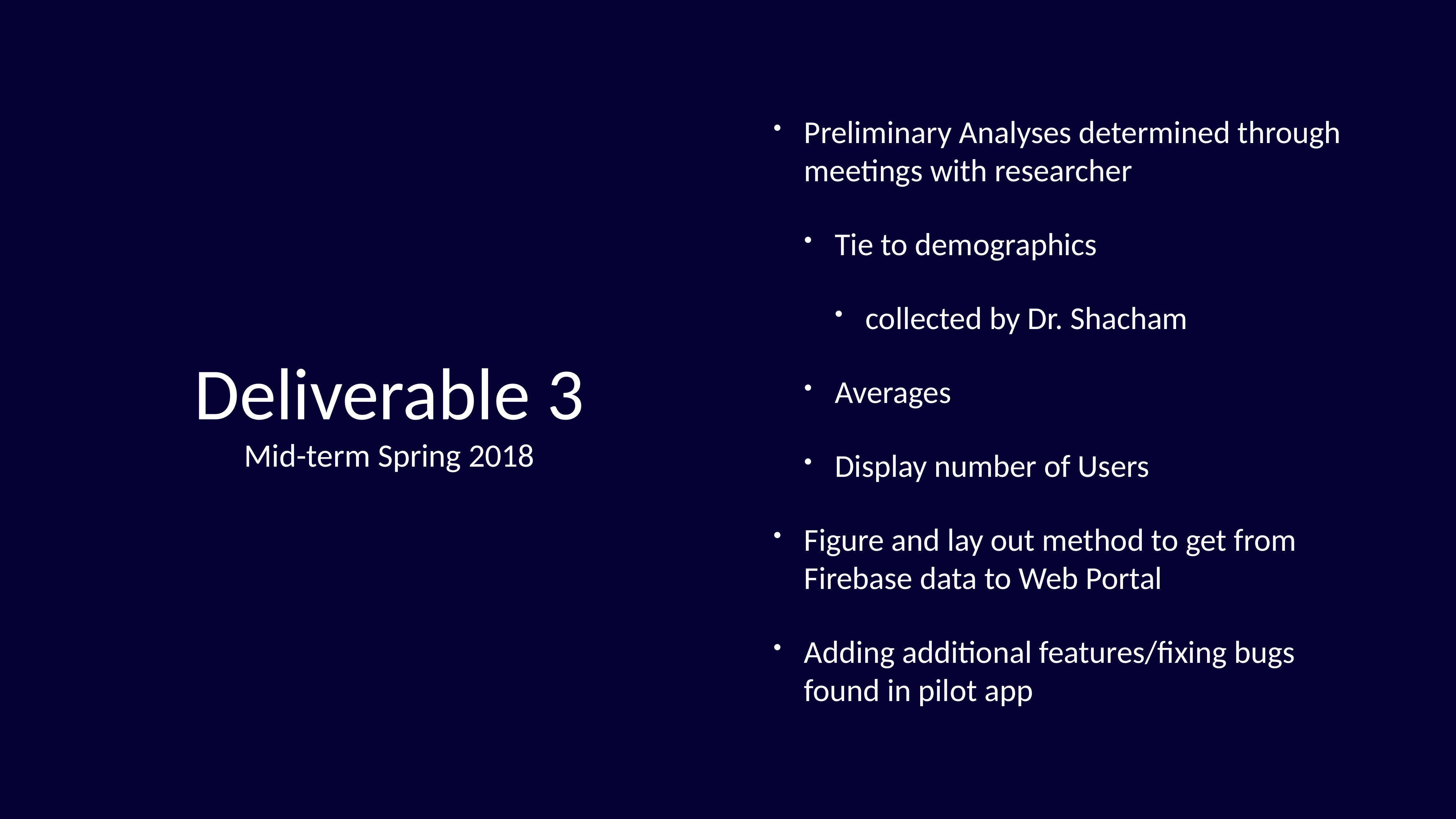

Preliminary Analyses determined through meetings with researcher
Tie to demographics
collected by Dr. Shacham
Averages
Display number of Users
Figure and lay out method to get from Firebase data to Web Portal
Adding additional features/fixing bugs found in pilot app
# Deliverable 3
Mid-term Spring 2018